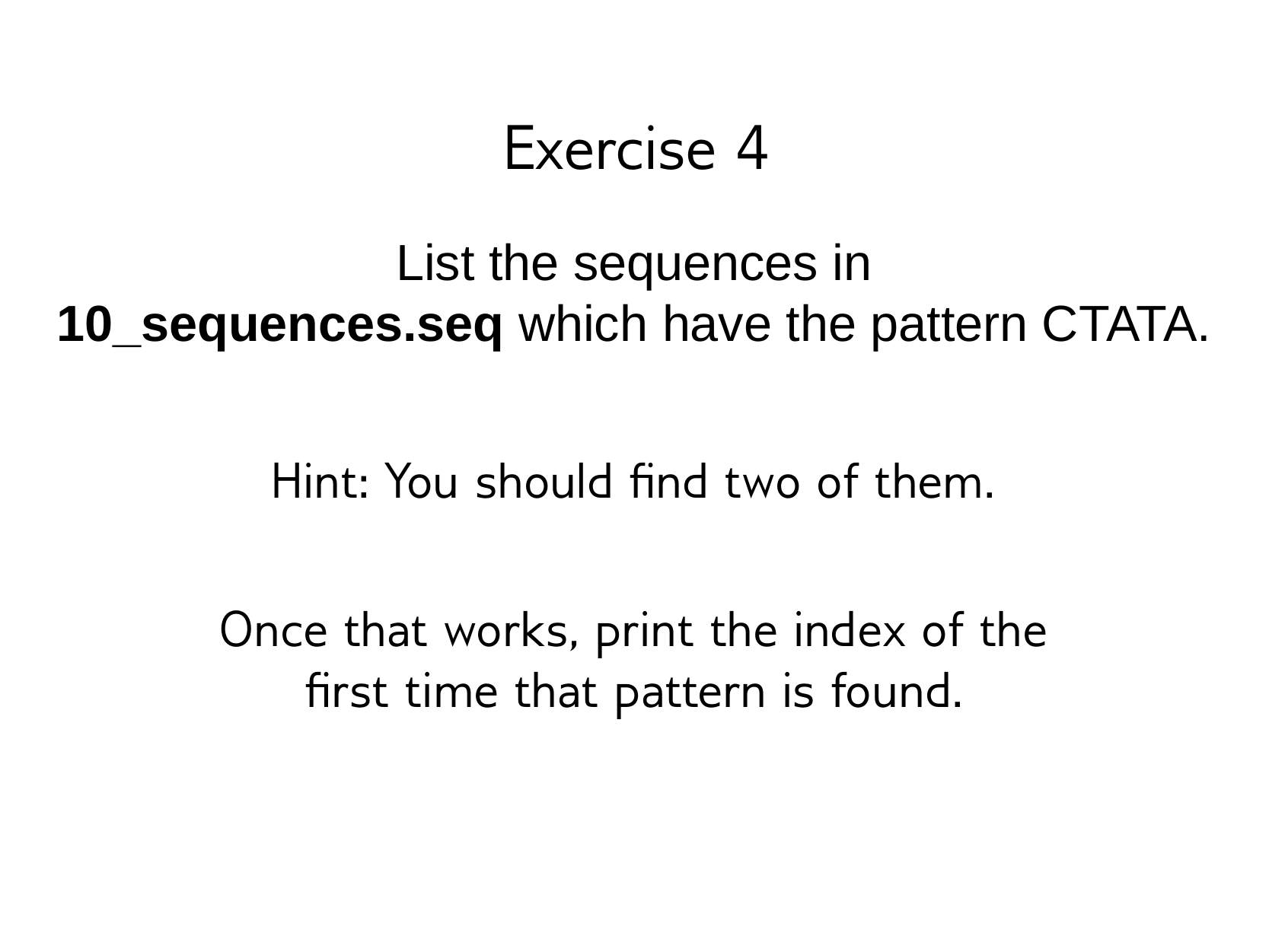

# Exercise 4
List the sequences in
10_sequences.seq which have the pattern CTATA.
Hint: You should find two of them.
Once that works, print the index of the first time that pattern is found.